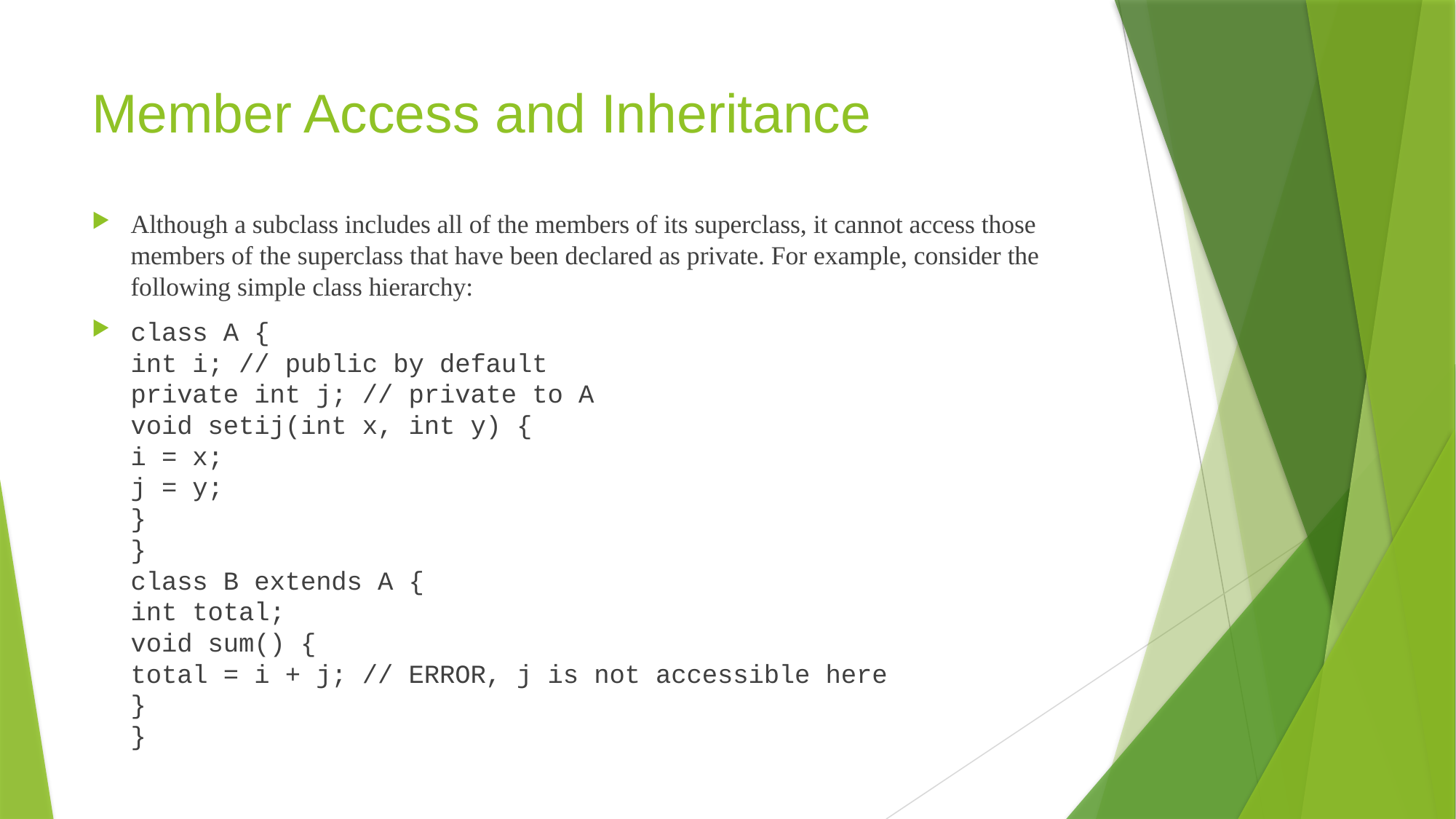

# Member Access and Inheritance
Although a subclass includes all of the members of its superclass, it cannot access those
members of the superclass that have been declared as private. For example, consider the
following simple class hierarchy:
class A {
int i; // public by default
private int j; // private to A
void setij(int x, int y) {
i = x;
j = y;
}
}
class B extends A {
int total;
void sum() {
total = i + j; // ERROR, j is not accessible here
}
}